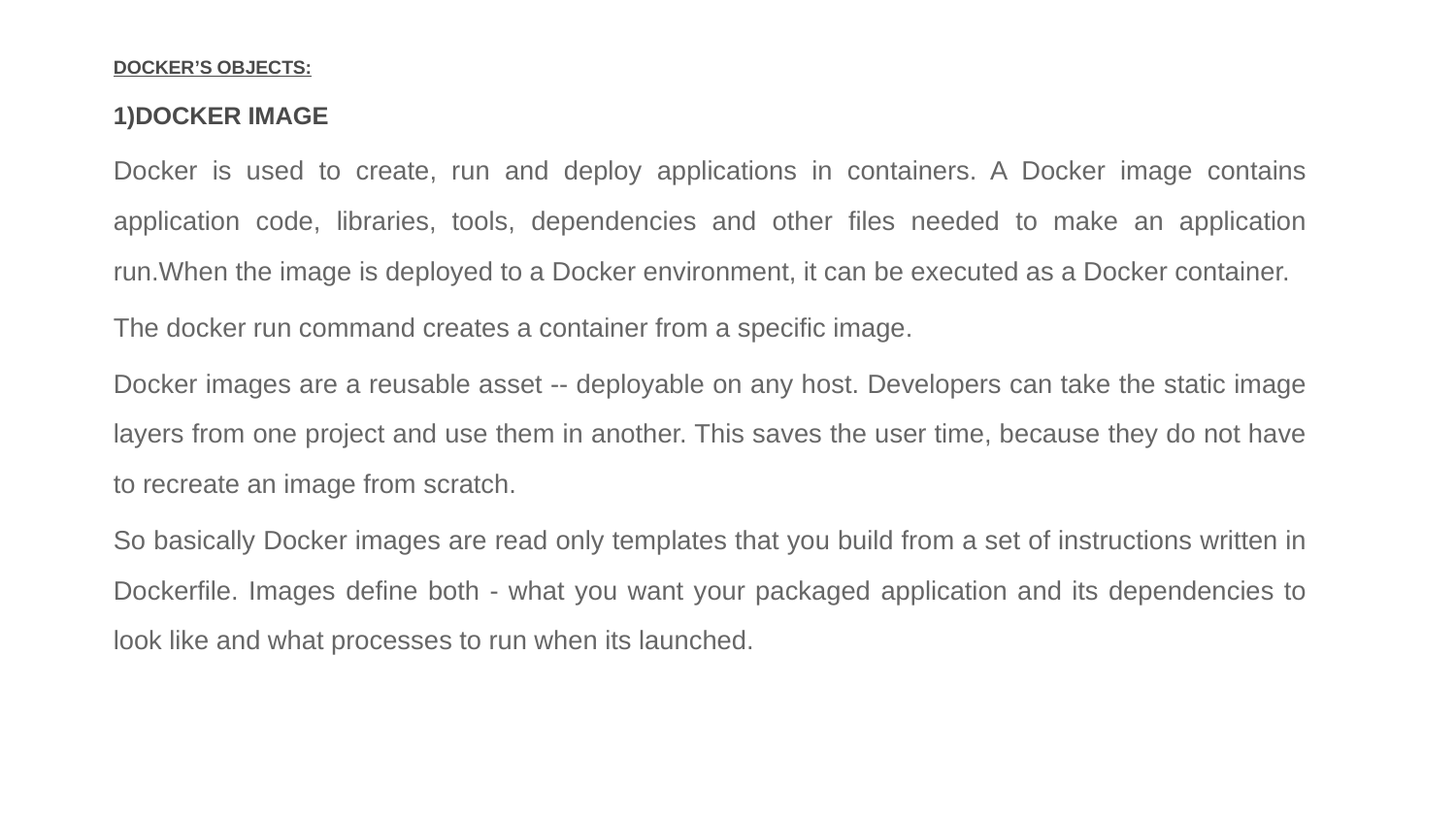

DOCKER’S OBJECTS:
1)DOCKER IMAGE
Docker is used to create, run and deploy applications in containers. A Docker image contains application code, libraries, tools, dependencies and other files needed to make an application run.When the image is deployed to a Docker environment, it can be executed as a Docker container.
The docker run command creates a container from a specific image.
Docker images are a reusable asset -- deployable on any host. Developers can take the static image layers from one project and use them in another. This saves the user time, because they do not have to recreate an image from scratch.
So basically Docker images are read only templates that you build from a set of instructions written in Dockerfile. Images define both - what you want your packaged application and its dependencies to look like and what processes to run when its launched.